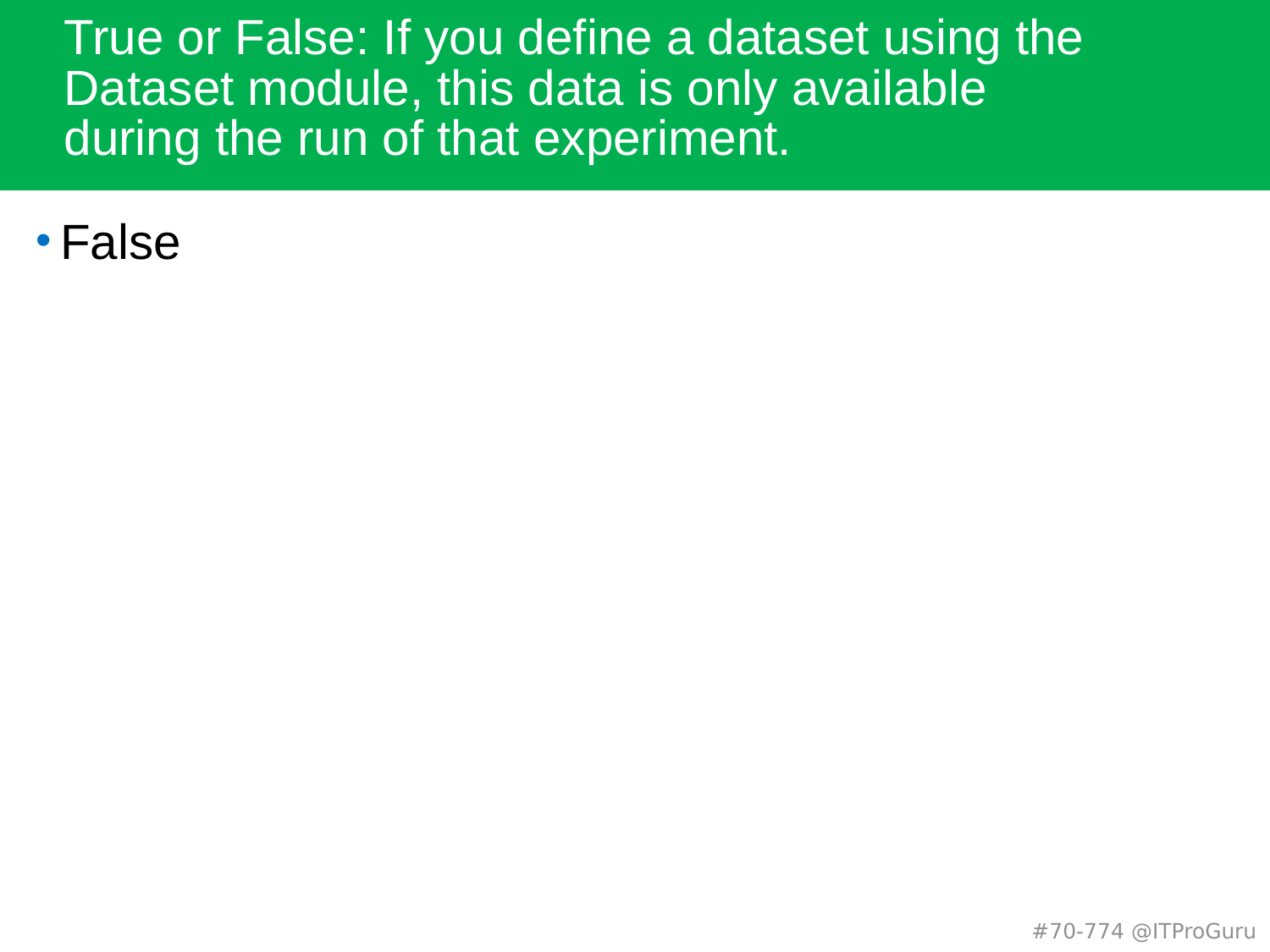

# True or False: If you define a dataset using the Dataset module, this data is only available during the run of that experiment.
False